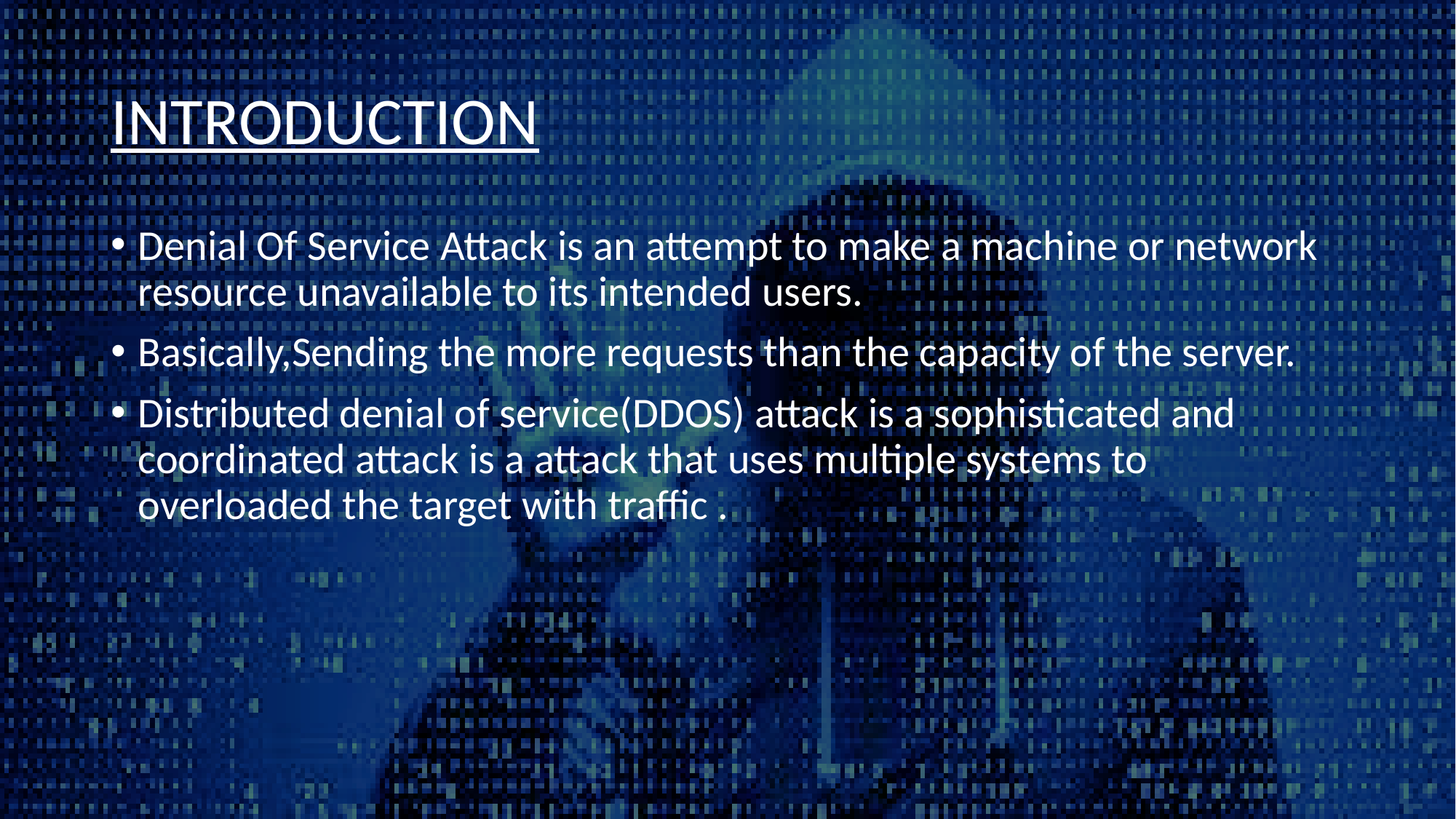

# INTRODUCTION
Denial Of Service Attack is an attempt to make a machine or network resource unavailable to its intended users.
Basically,Sending the more requests than the capacity of the server.
Distributed denial of service(DDOS) attack is a sophisticated and coordinated attack is a attack that uses multiple systems to overloaded the target with traffic .